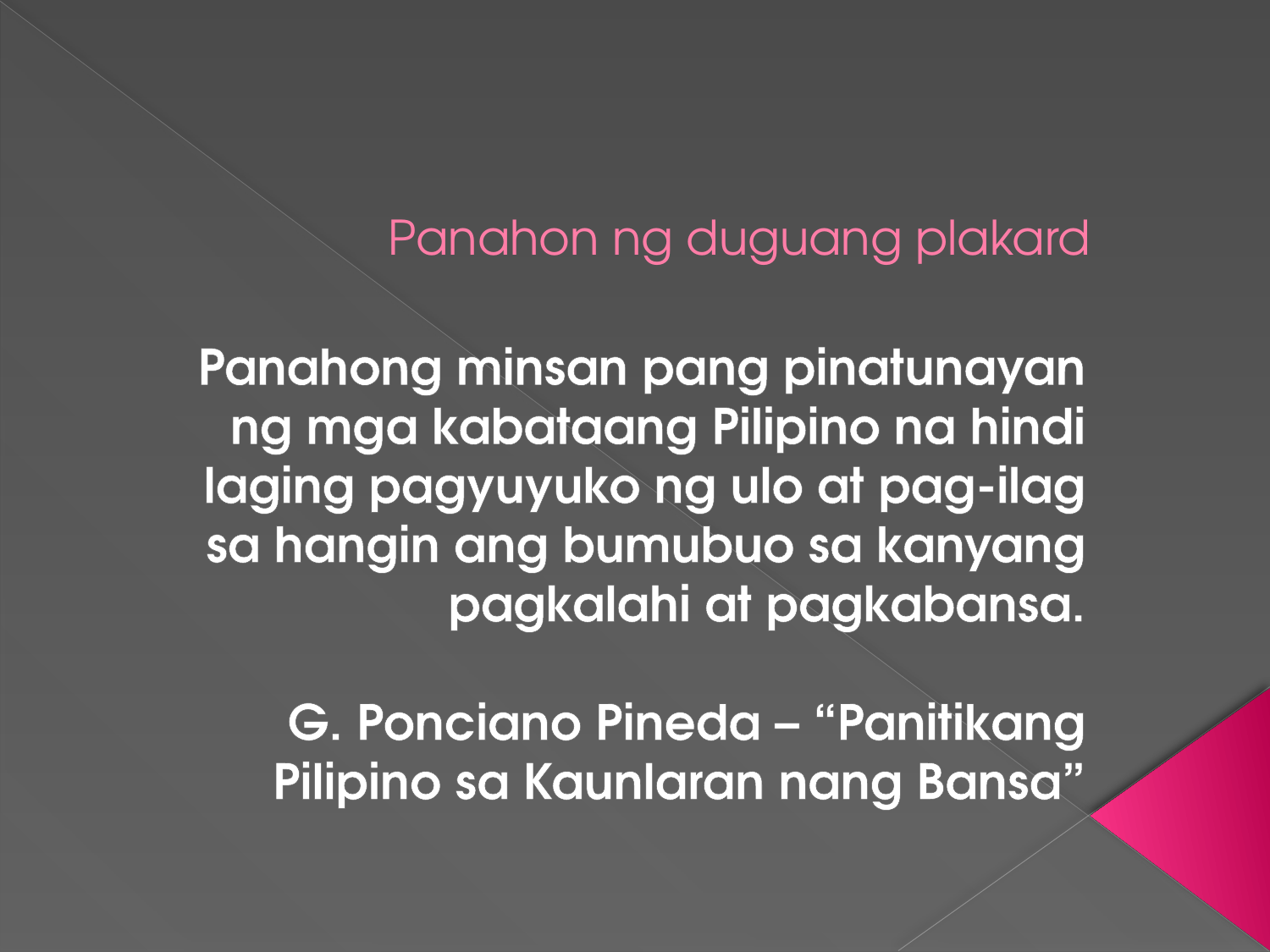

# Panahon ng duguang plakard
Panahong minsan pang pinatunayan ng mga kabataang Pilipino na hindi laging pagyuyuko ng ulo at pag-ilag sa hangin ang bumubuo sa kanyang pagkalahi at pagkabansa.

G. Ponciano Pineda – “Panitikang Pilipino sa Kaunlaran nang Bansa”